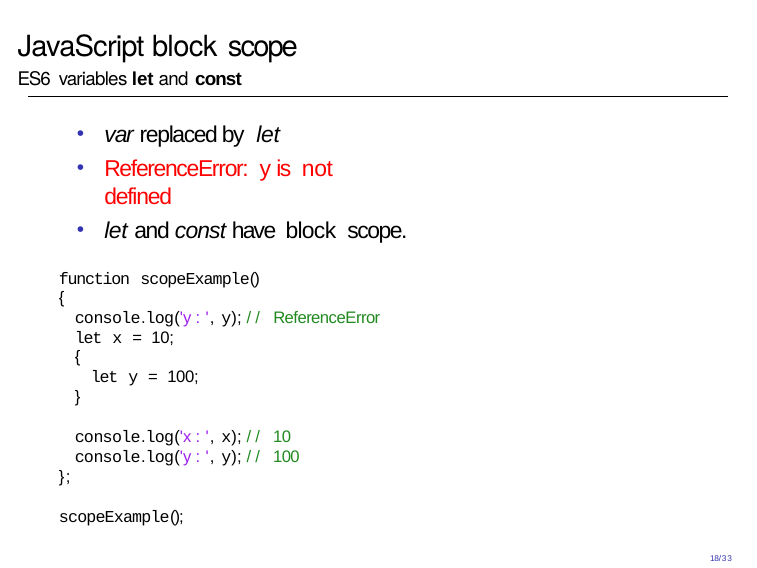

# JavaScript block scope
ES6  variables let and const
var replaced by  let
ReferenceError:  y is  not defined
let and const have  block scope.

function scopeExample()
{
console.log('y : ', y); // ReferenceError
let x = 10;
{
let y = 100;
}

console.log('x : ', x); // 10
console.log('y : ', y); // 100
};

scopeExample();
18/33